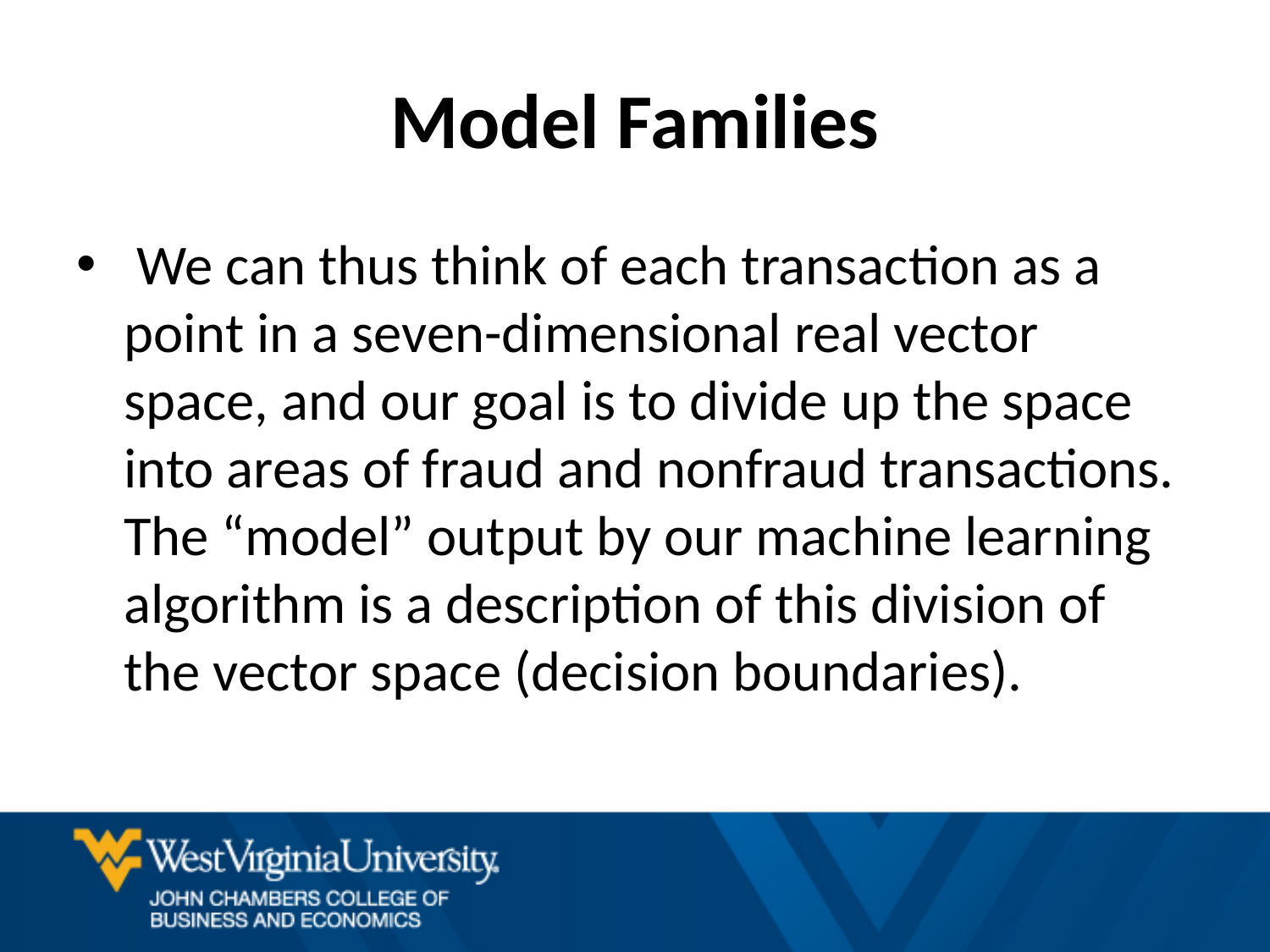

# Model Families
 We can thus think of each transaction as a point in a seven-dimensional real vector space, and our goal is to divide up the space into areas of fraud and nonfraud transactions. The “model” output by our machine learning algorithm is a description of this division of the vector space (decision boundaries).